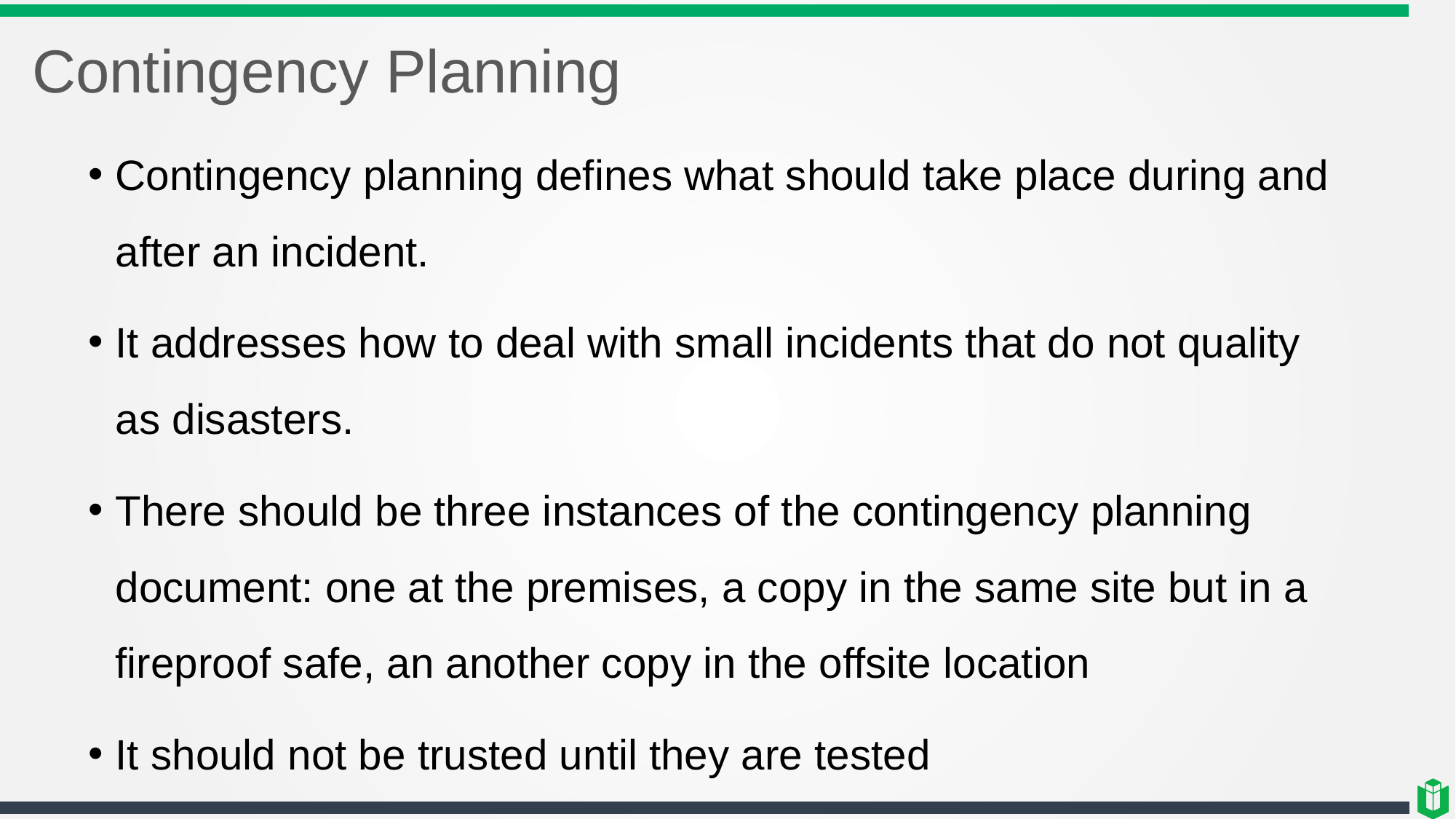

# Contingency Planning
Contingency planning defines what should take place during and after an incident.
It addresses how to deal with small incidents that do not quality as disasters.
There should be three instances of the contingency planning document: one at the premises, a copy in the same site but in a fireproof safe, an another copy in the offsite location
It should not be trusted until they are tested